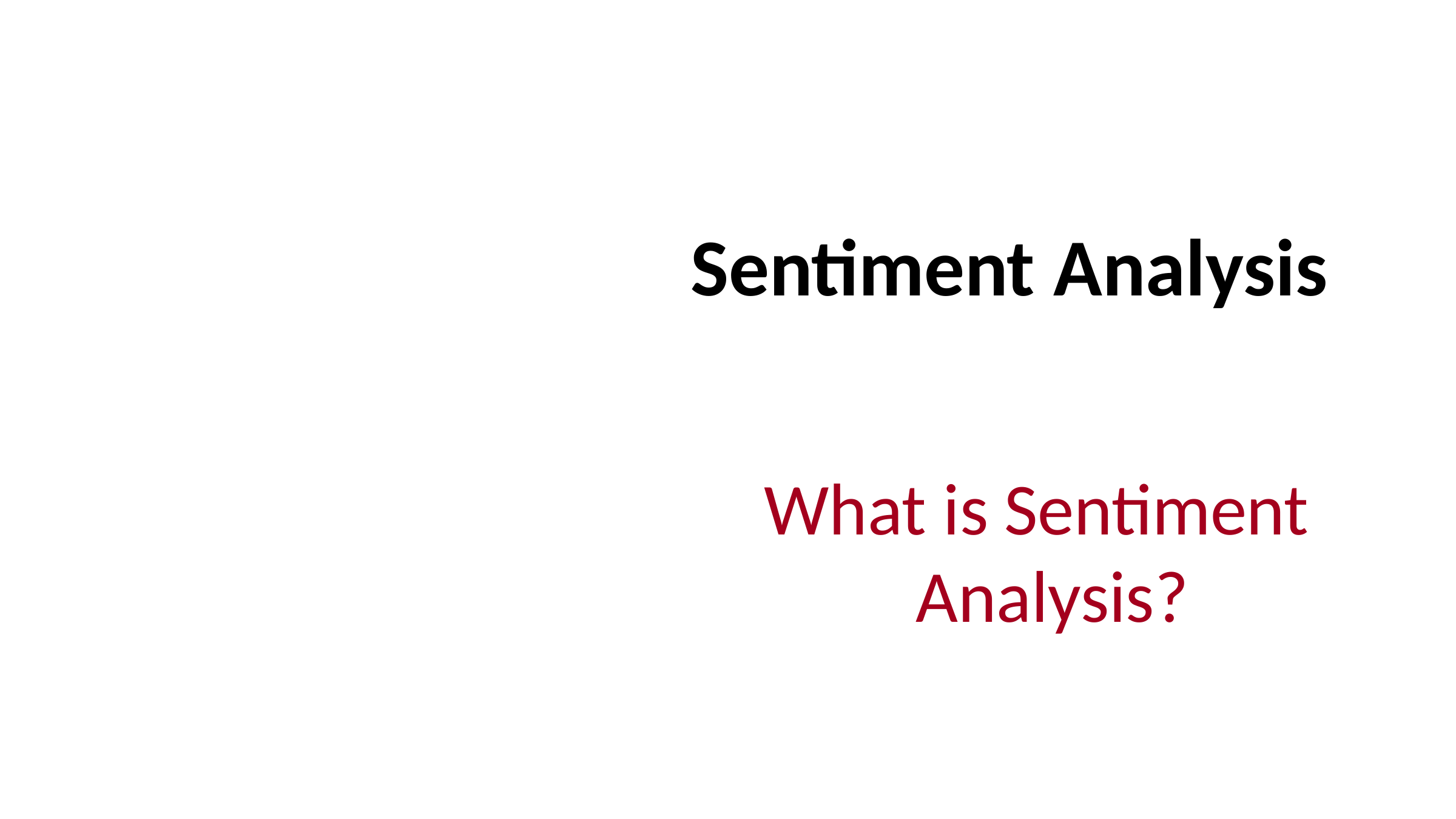

# Sentiment Analysis
What is Sentiment  Analysis?